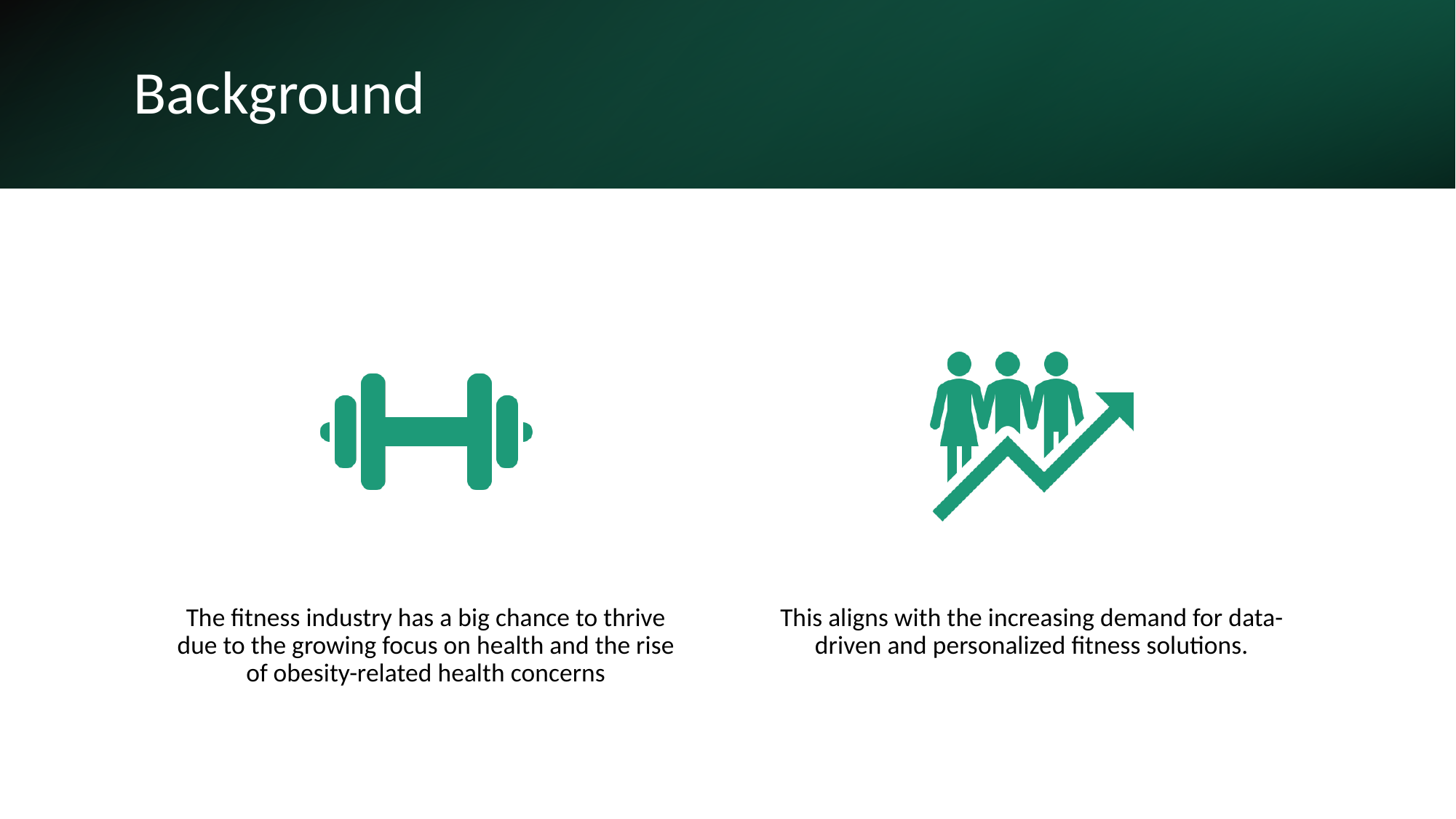

# Background
The fitness industry has a big chance to thrive due to the growing focus on health and the rise of obesity-related health concerns
This aligns with the increasing demand for data-driven and personalized fitness solutions.